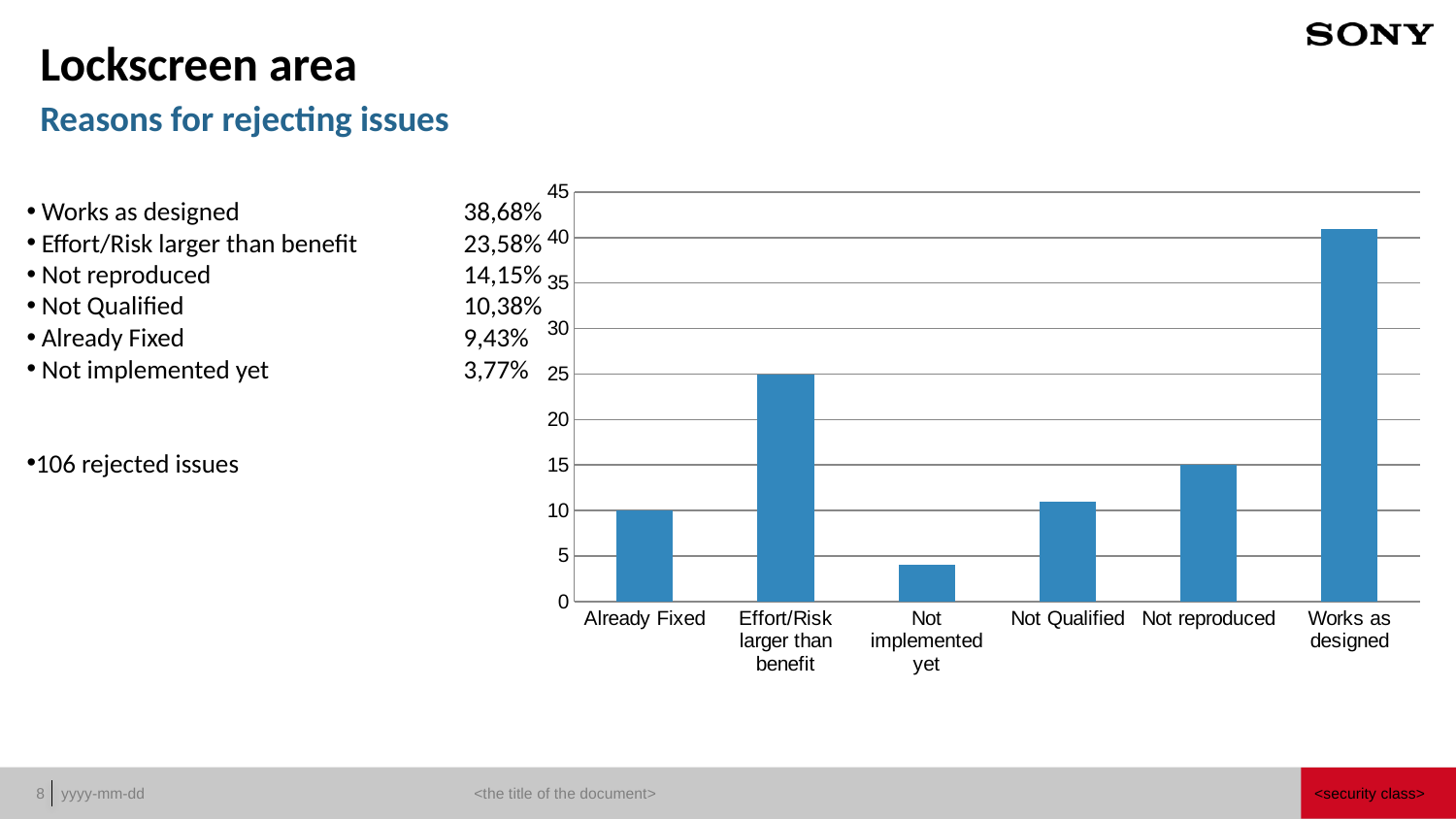

# Lockscreen area Reasons for rejecting issues

### Chart

| Category | Total |
|---|---|
| Already Fixed | 10.0 |
| Effort/Risk larger than benefit | 25.0 |
| Not implemented yet | 4.0 |
| Not Qualified | 11.0 |
| Not reproduced | 15.0 |
| Works as designed | 41.0 |
 Works as designed		38,68%
 Effort/Risk larger than benefit	23,58%
 Not reproduced		14,15%
 Not Qualified		10,38%
 Already Fixed		9,43%
 Not implemented yet		3,77%

106 rejected issues